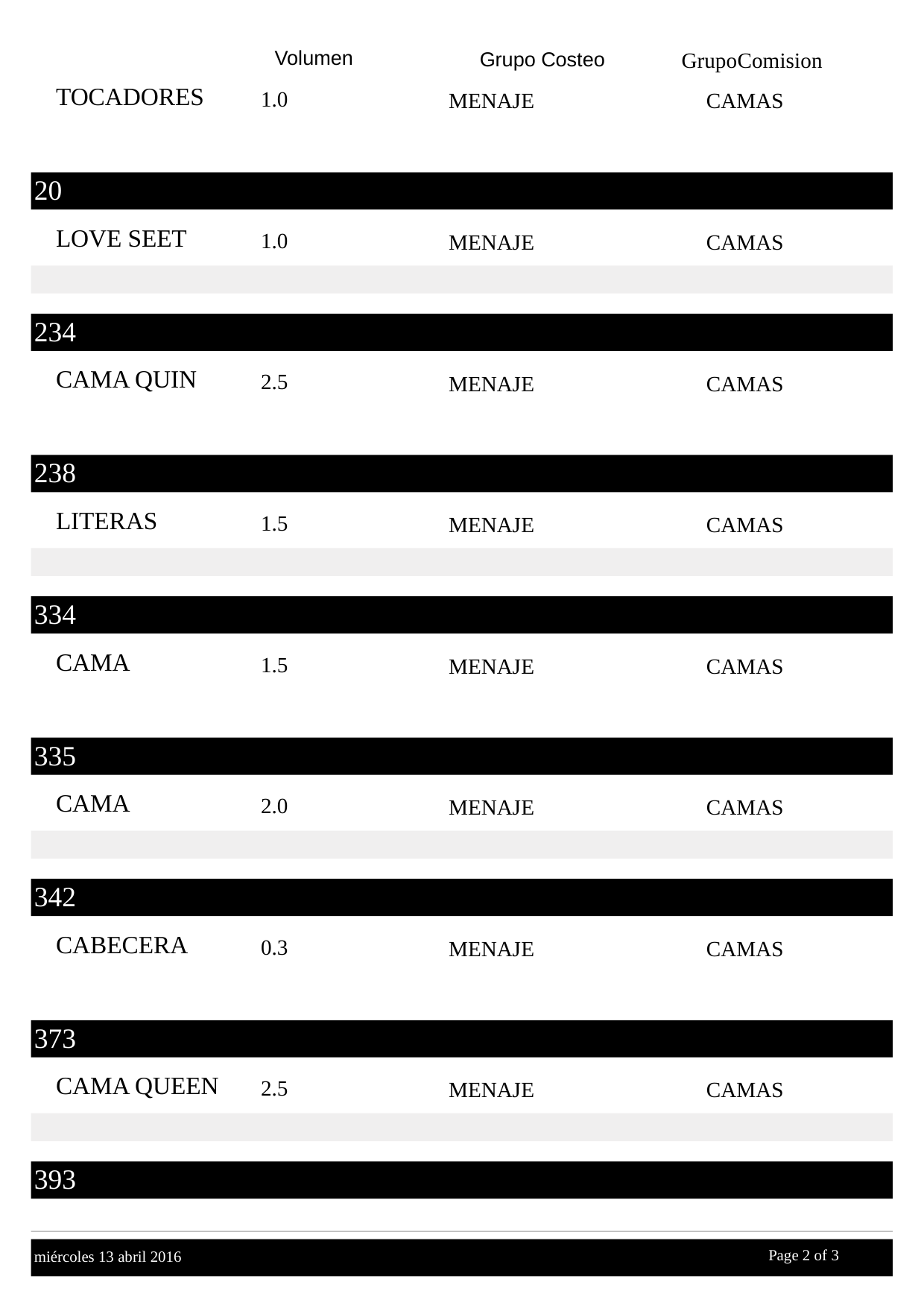

Volumen
Grupo Costeo
GrupoComision
TOCADORES
1.0
MENAJE
CAMAS

20
LOVE SEET
1.0
MENAJE
CAMAS

234
CAMA QUIN
2.5
MENAJE
CAMAS

238
LITERAS
1.5
MENAJE
CAMAS

334
CAMA
1.5
MENAJE
CAMAS

335
CAMA
2.0
MENAJE
CAMAS

342
CABECERA
0.3
MENAJE
CAMAS

373
CAMA QUEEN
2.5
MENAJE
CAMAS

393

Page 2 of
 3
miércoles 13 abril 2016